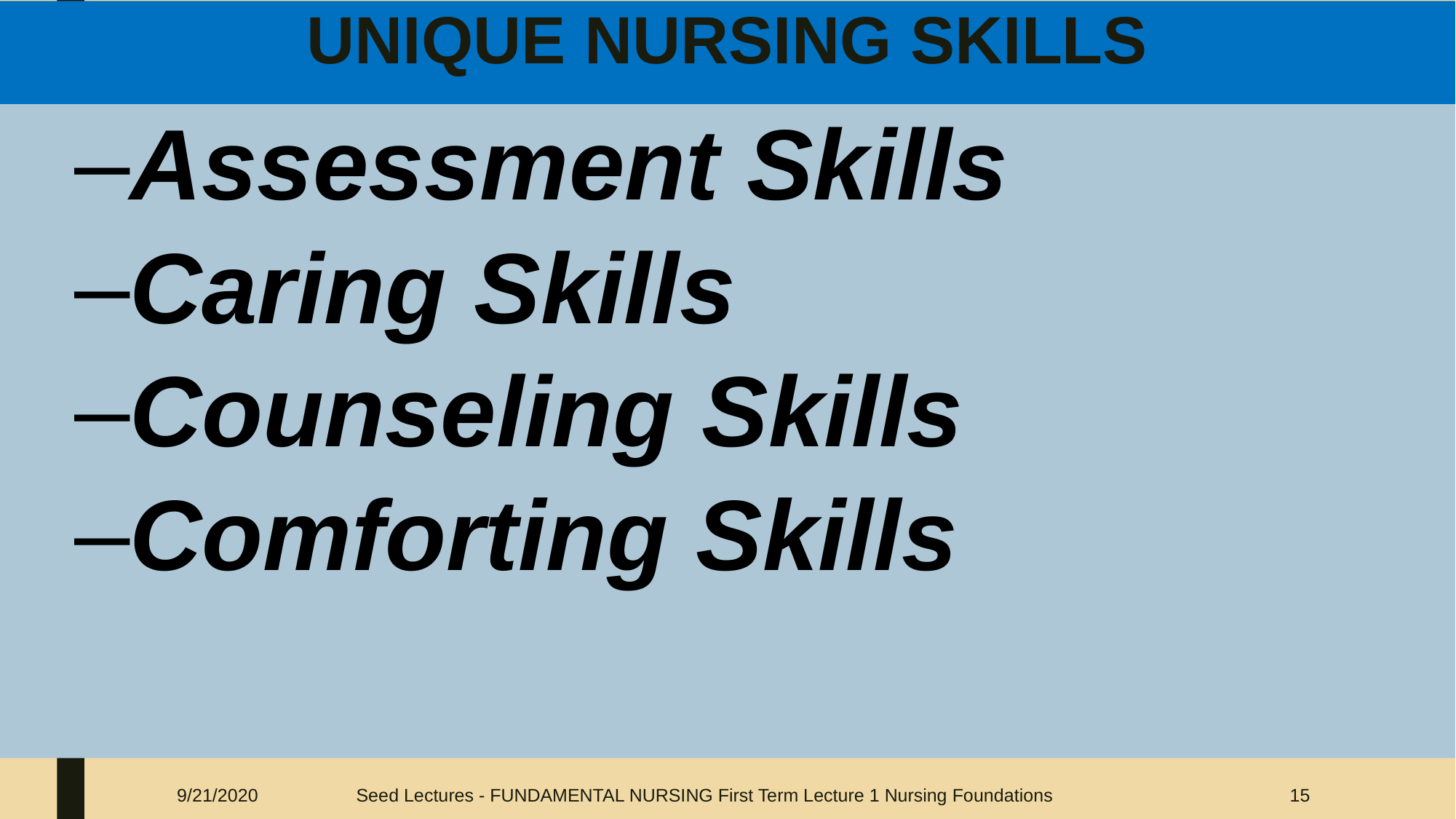

# UNIQUE NURSING SKILLS
Assessment Skills
Caring Skills
Counseling Skills
Comforting Skills

9/21/2020
Seed Lectures - FUNDAMENTAL NURSING First Term Lecture 1 Nursing Foundations
15